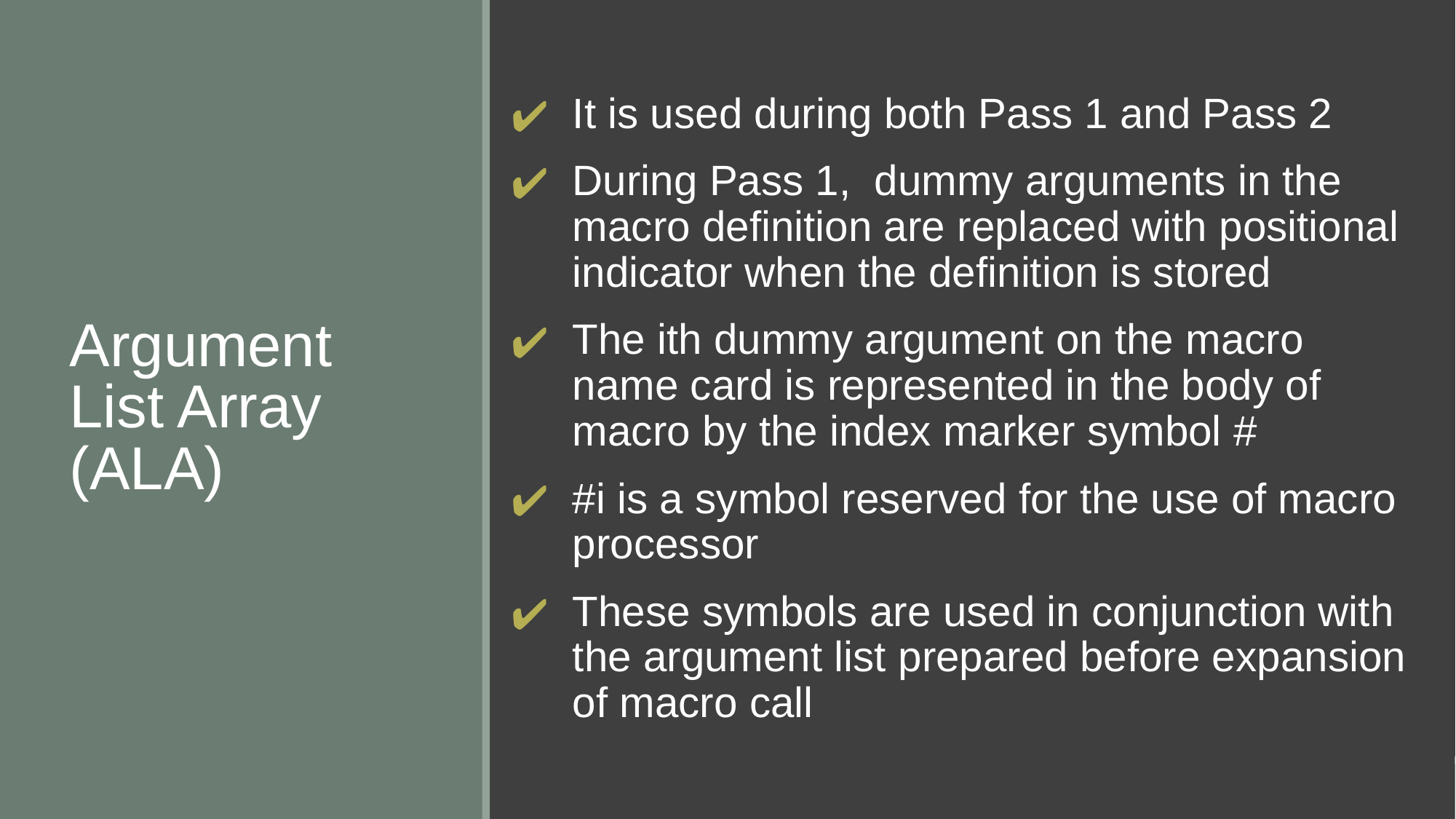

It is used during both Pass 1 and Pass 2
During Pass 1,  dummy arguments in the macro definition are replaced with positional indicator when the definition is stored
The ith dummy argument on the macro name card is represented in the body of macro by the index marker symbol #
#i is a symbol reserved for the use of macro processor
These symbols are used in conjunction with the argument list prepared before expansion of macro call
# Argument List Array (ALA)